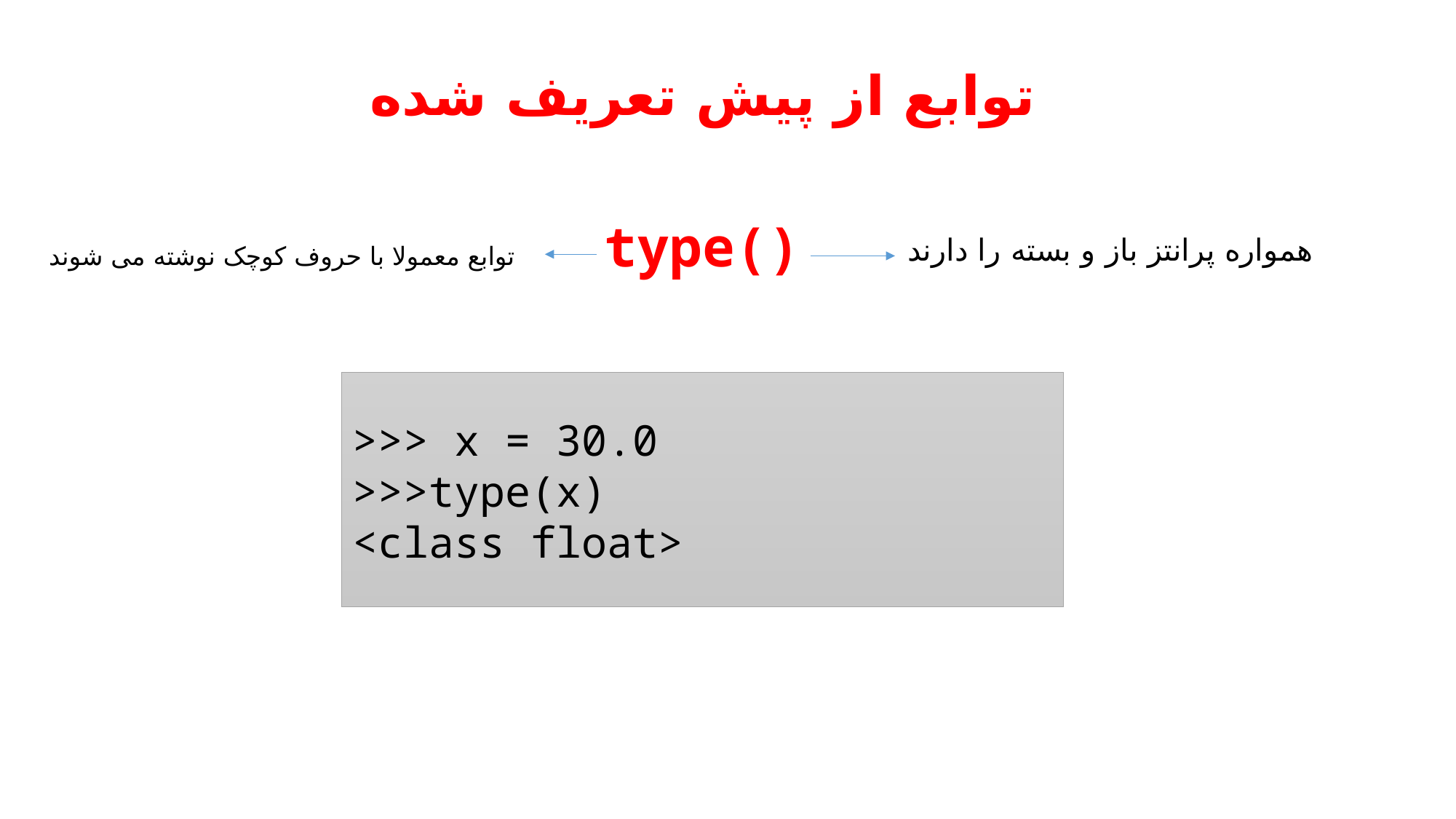

# توابع از پیش تعریف شده
type()
همواره پرانتز باز و بسته را دارند
توابع معمولا با حروف کوچک نوشته می شوند
>>> x = 30.0
>>>type(x)
<class float>